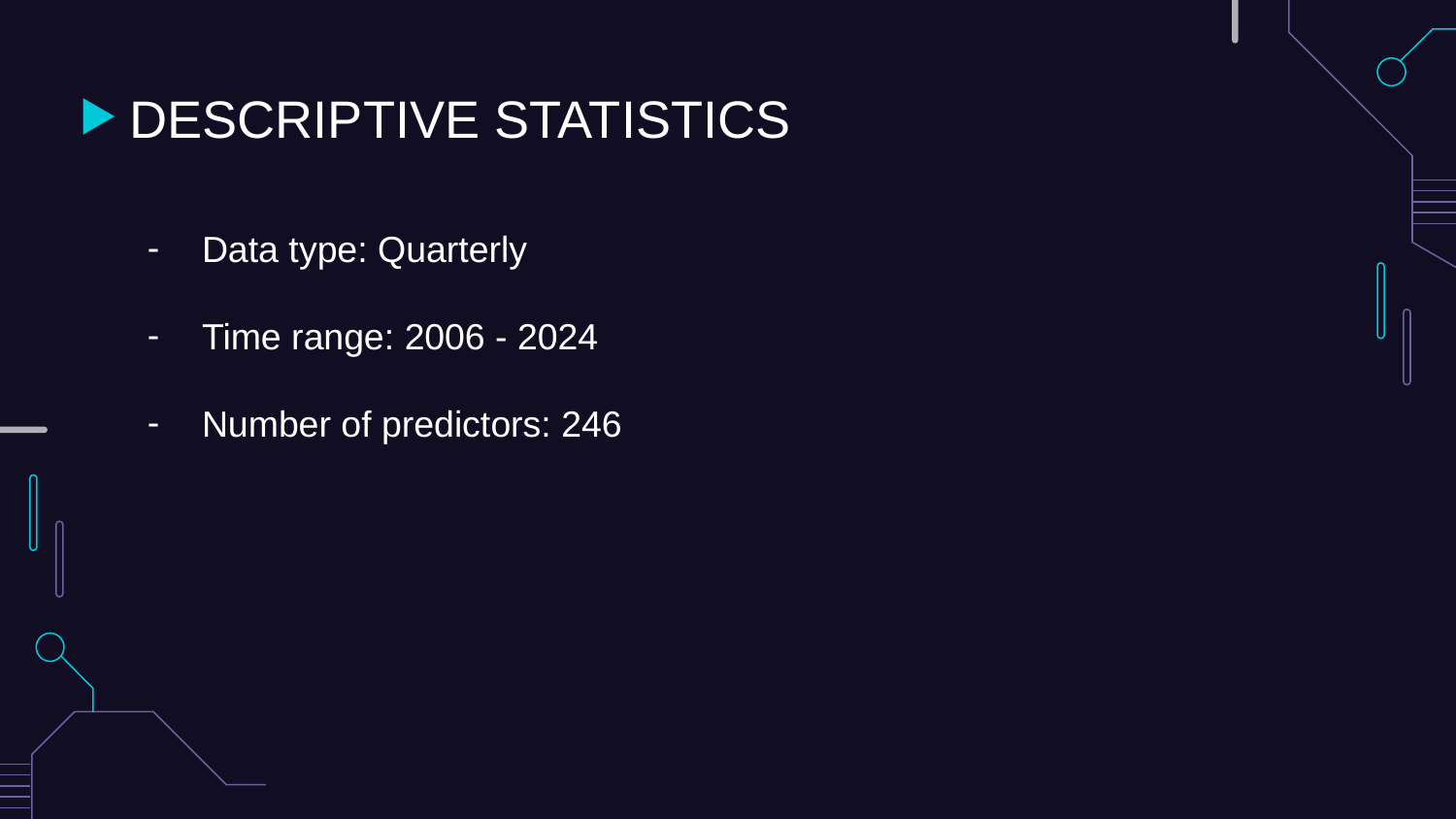

# DESCRIPTIVE STATISTICS
Data type: Quarterly
Time range: 2006 - 2024
Number of predictors: 246